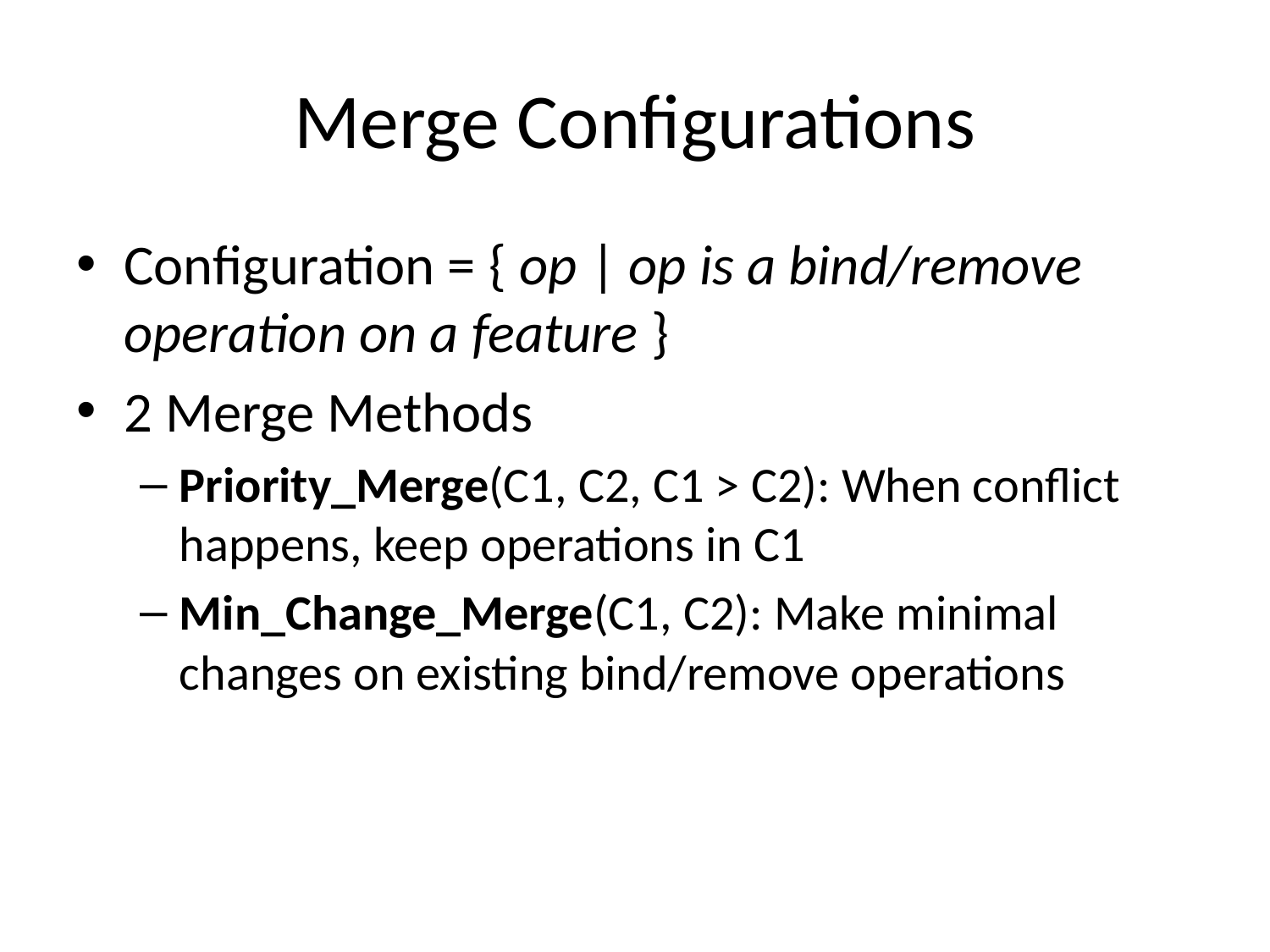

# Merge Configurations
Configuration = { op | op is a bind/remove operation on a feature }
2 Merge Methods
Priority_Merge(C1, C2, C1 > C2): When conflict happens, keep operations in C1
Min_Change_Merge(C1, C2): Make minimal changes on existing bind/remove operations